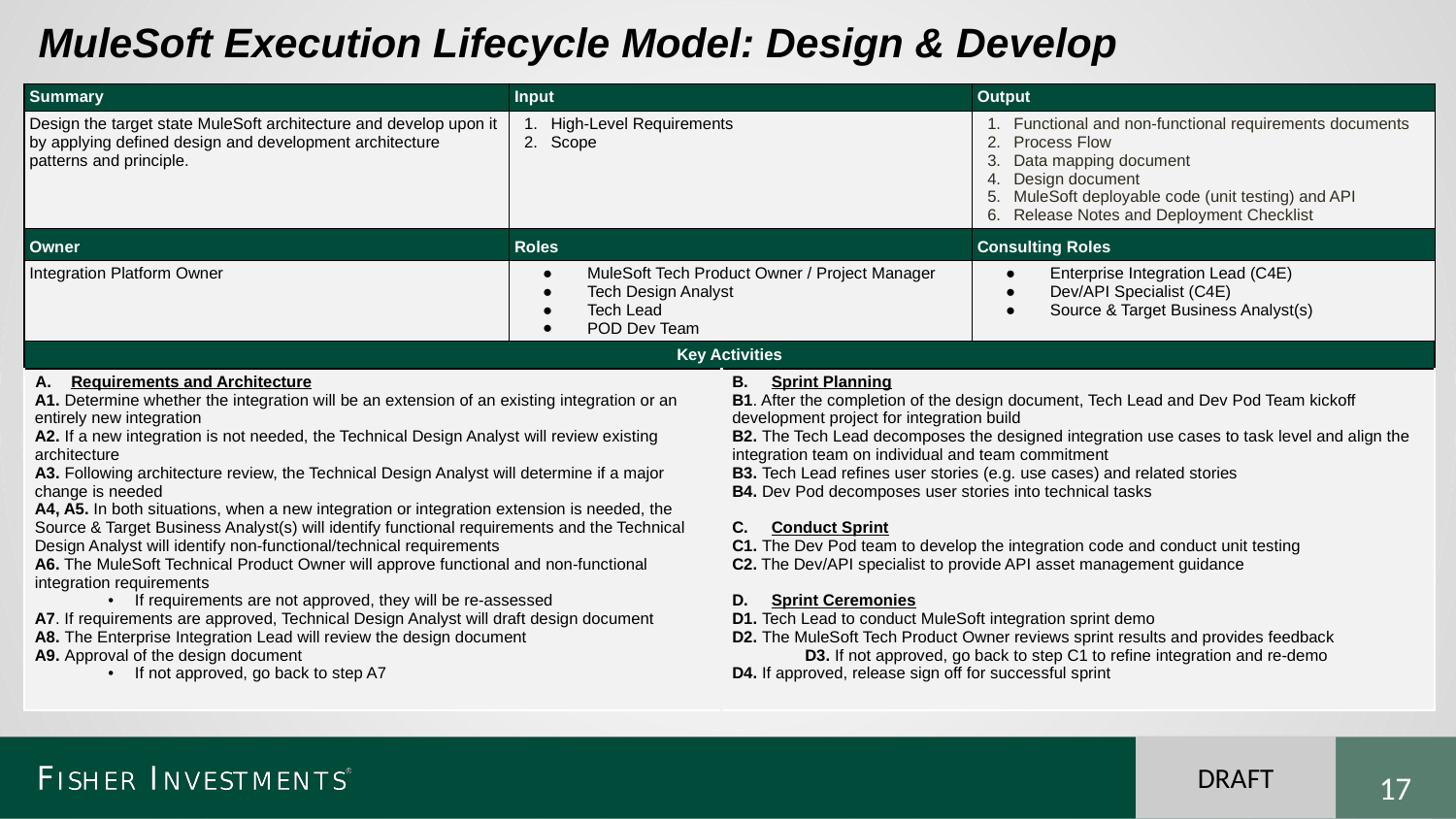

MuleSoft Execution Lifecycle Model: Design & Develop
| Summary | Input |  | Output |
| --- | --- | --- | --- |
| Design the target state MuleSoft architecture and develop upon it by applying defined design and development architecture patterns and principle. | High-Level Requirements Scope |  | Functional and non-functional requirements documents Process Flow Data mapping document Design document MuleSoft deployable code (unit testing) and API Release Notes and Deployment Checklist |
| Owner | Roles |  | Consulting Roles |
| Integration Platform Owner | MuleSoft Tech Product Owner / Project Manager Tech Design Analyst Tech Lead POD Dev Team |  | Enterprise Integration Lead (C4E) Dev/API Specialist (C4E) Source & Target Business Analyst(s) |
| Key Activities |  |  |  |
| Requirements and Architecture A1. Determine whether the integration will be an extension of an existing integration or an entirely new integration A2. If a new integration is not needed, the Technical Design Analyst will review existing architecture A3. Following architecture review, the Technical Design Analyst will determine if a major change is needed A4, A5. In both situations, when a new integration or integration extension is needed, the Source & Target Business Analyst(s) will identify functional requirements and the Technical Design Analyst will identify non-functional/technical requirements A6. The MuleSoft Technical Product Owner will approve functional and non-functional integration requirements If requirements are not approved, they will be re-assessed A7. If requirements are approved, Technical Design Analyst will draft design document A8. The Enterprise Integration Lead will review the design document A9. Approval of the design document If not approved, go back to step A7 |  | B. Sprint Planning B1. After the completion of the design document, Tech Lead and Dev Pod Team kickoff development project for integration build B2. The Tech Lead decomposes the designed integration use cases to task level and align the integration team on individual and team commitment B3. Tech Lead refines user stories (e.g. use cases) and related stories B4. Dev Pod decomposes user stories into technical tasks C. Conduct Sprint C1. The Dev Pod team to develop the integration code and conduct unit testing C2. The Dev/API specialist to provide API asset management guidance D. Sprint Ceremonies D1. Tech Lead to conduct MuleSoft integration sprint demo D2. The MuleSoft Tech Product Owner reviews sprint results and provides feedback D3. If not approved, go back to step C1 to refine integration and re-demo D4. If approved, release sign off for successful sprint |  |
DRAFT